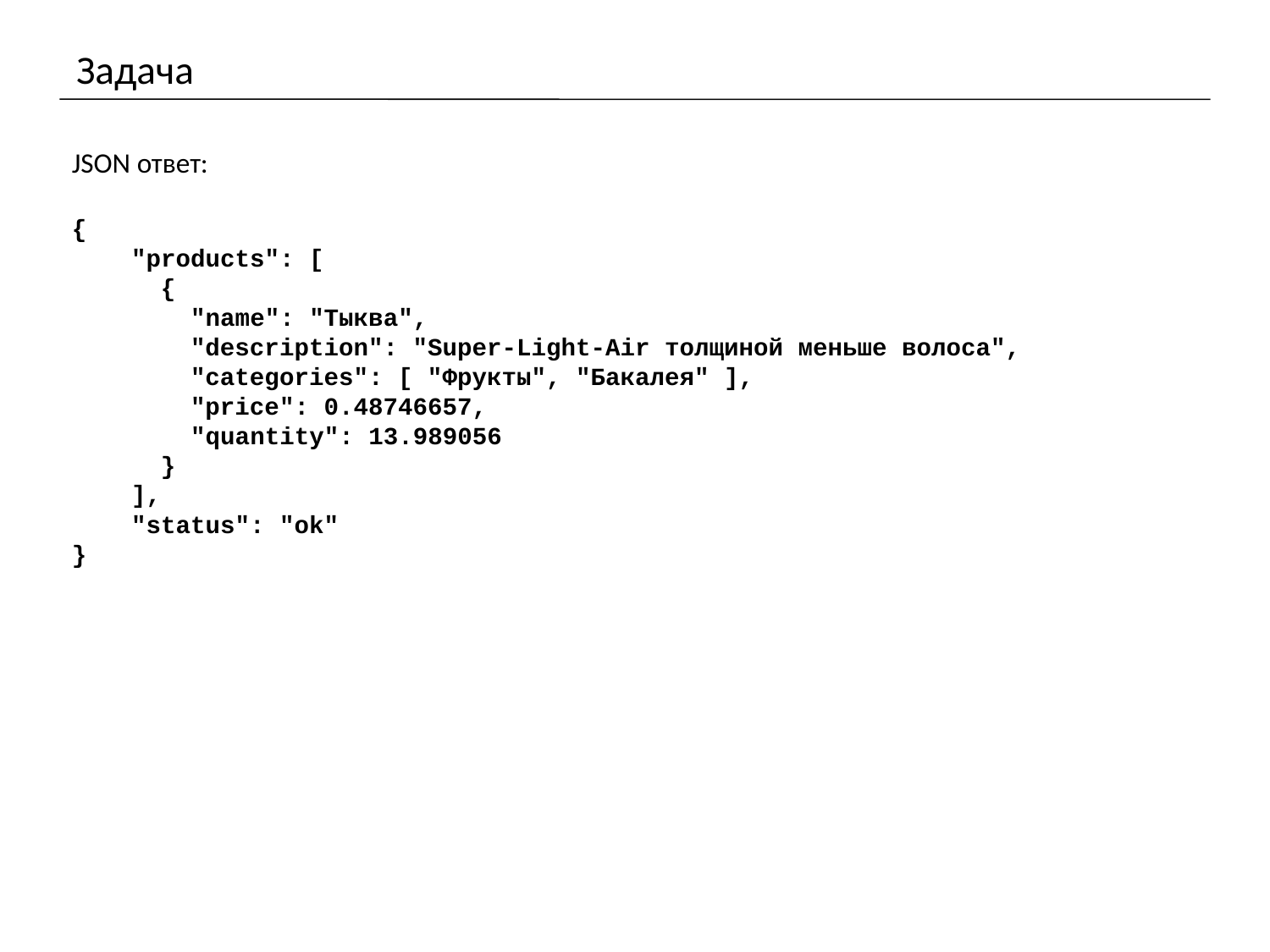

# Задача
JSON ответ:

{
    "products": [
      {
        "name": "Тыква",
        "description": "Super-Light-Air толщиной меньше волоса",
        "categories": [ "Фрукты", "Бакалея" ],
        "price": 0.48746657,
        "quantity": 13.989056
      }
    ],
    "status": "ok"
}